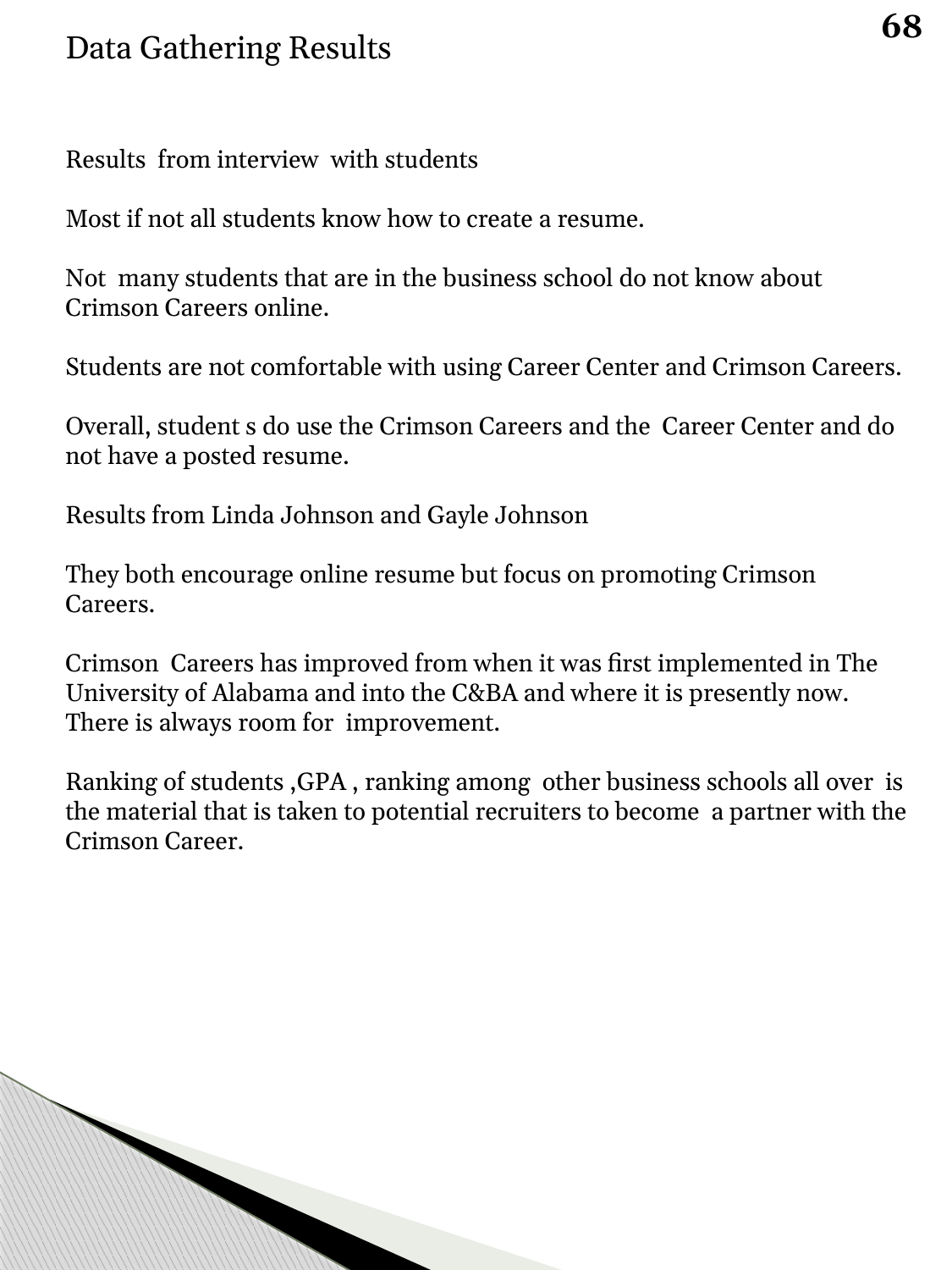

68
Data Gathering Results
Results  from interview  with students

Most if not all students know how to create a resume.

Not  many students that are in the business school do not know about Crimson Careers online.

Students are not comfortable with using Career Center and Crimson Careers.

Overall, student s do use the Crimson Careers and the  Career Center and do not have a posted resume.

Results from Linda Johnson and Gayle Johnson

They both encourage online resume but focus on promoting Crimson Careers.

Crimson  Careers has improved from when it was first implemented in The University of Alabama and into the C&BA and where it is presently now. There is always room for  improvement.

Ranking of students ,GPA , ranking among  other business schools all over  is the material that is taken to potential recruiters to become  a partner with the Crimson Career.